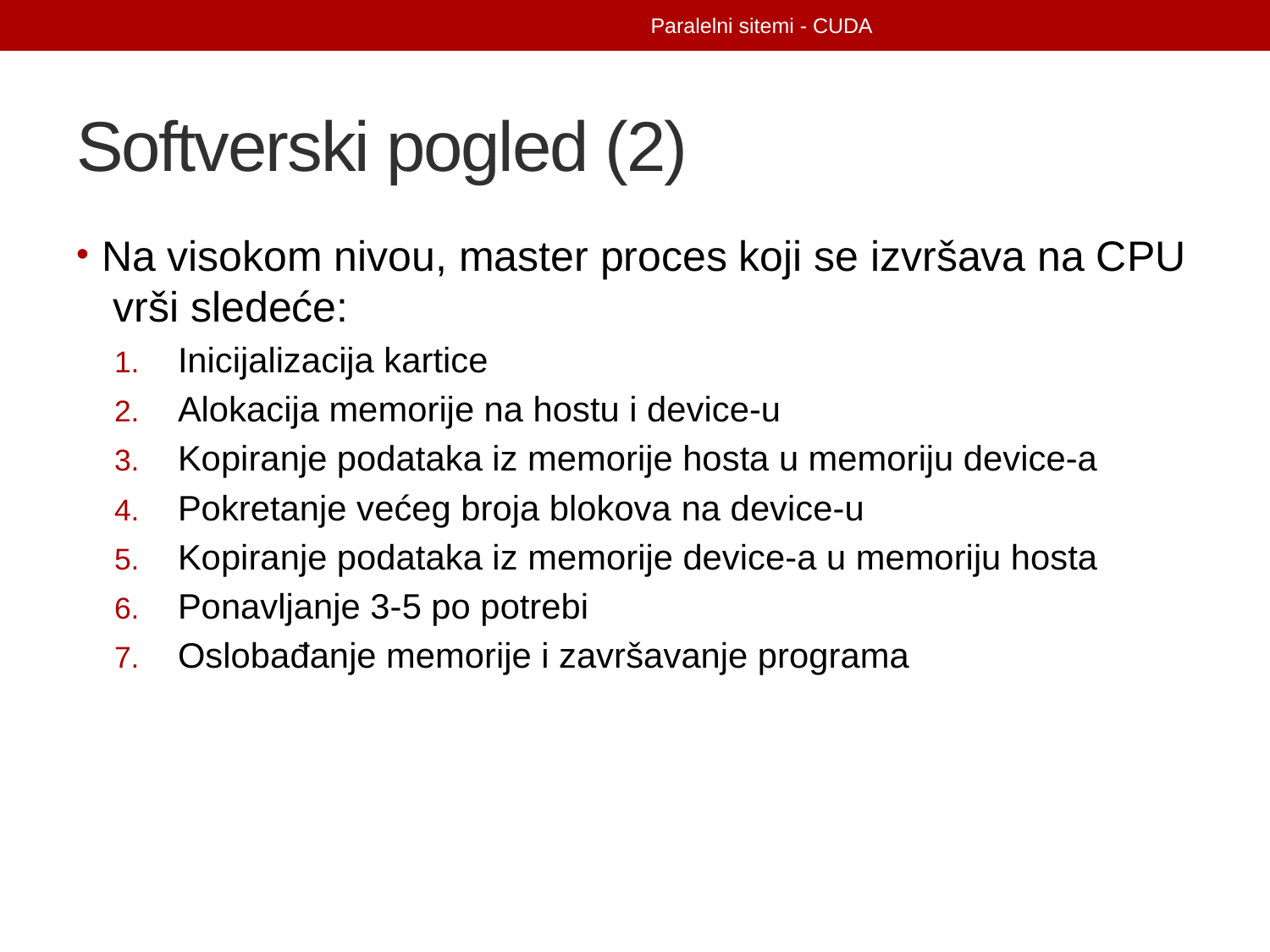

Paralelni sitemi - CUDA
# Softverski pogled (2)
Na visokom nivou, master proces koji se izvršava na CPU  vrši sledeće:
Inicijalizacija kartice
Alokacija memorije na hostu i device-u
Kopiranje podataka iz memorije hosta u memoriju device-a
Pokretanje većeg broja blokova na device-u
Kopiranje podataka iz memorije device-a u memoriju hosta
Ponavljanje 3-5 po potrebi
Oslobađanje memorije i završavanje programa